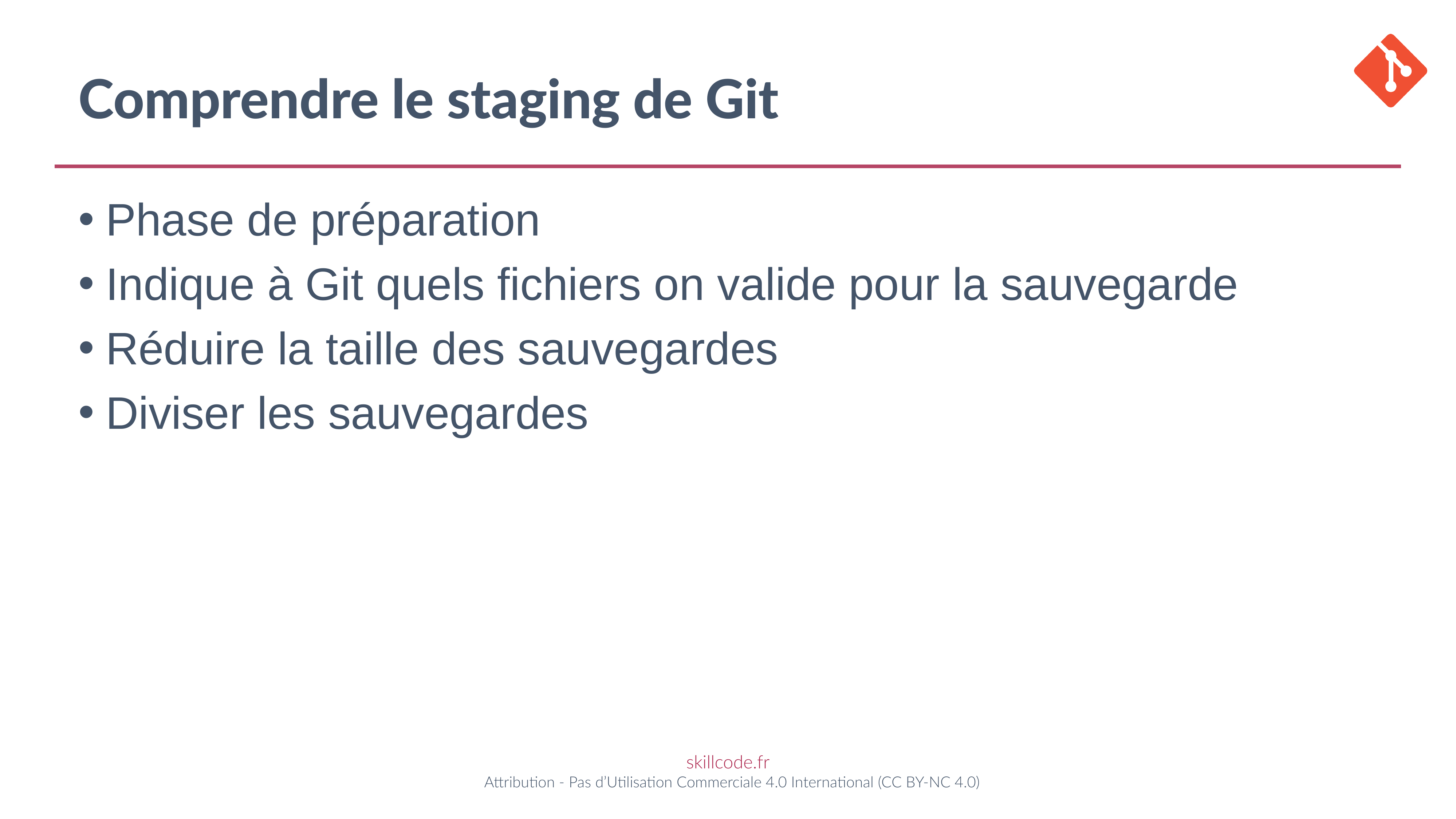

# Comprendre le staging de Git
Phase de préparation
Indique à Git quels fichiers on valide pour la sauvegarde
Réduire la taille des sauvegardes
Diviser les sauvegardes